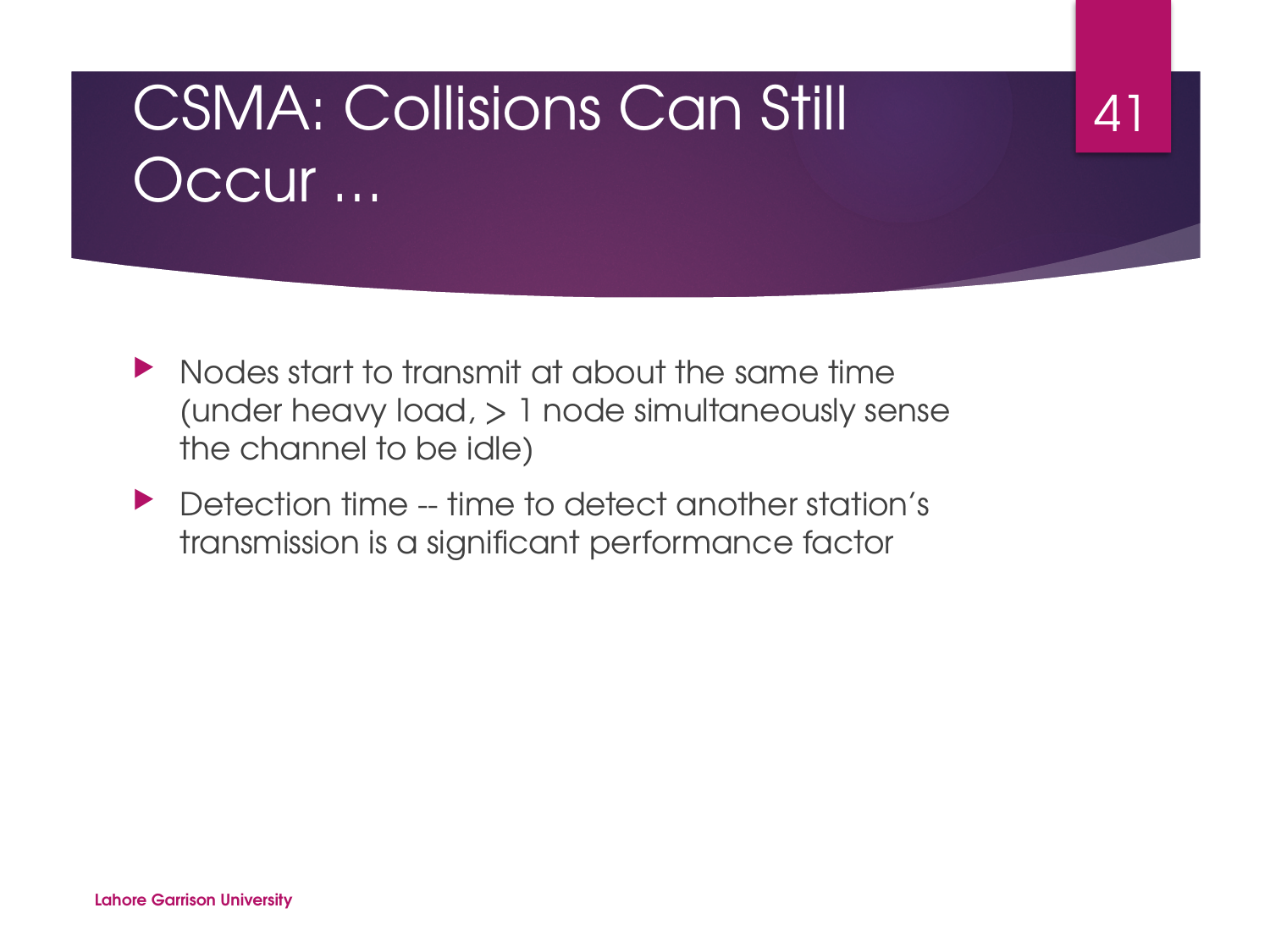

41
# CSMA: Collisions Can Still Occur …
Nodes start to transmit at about the same time (under heavy load, > 1 node simultaneously sense the channel to be idle)
Detection time -- time to detect another station’s transmission is a significant performance factor

Lahore Garrison University